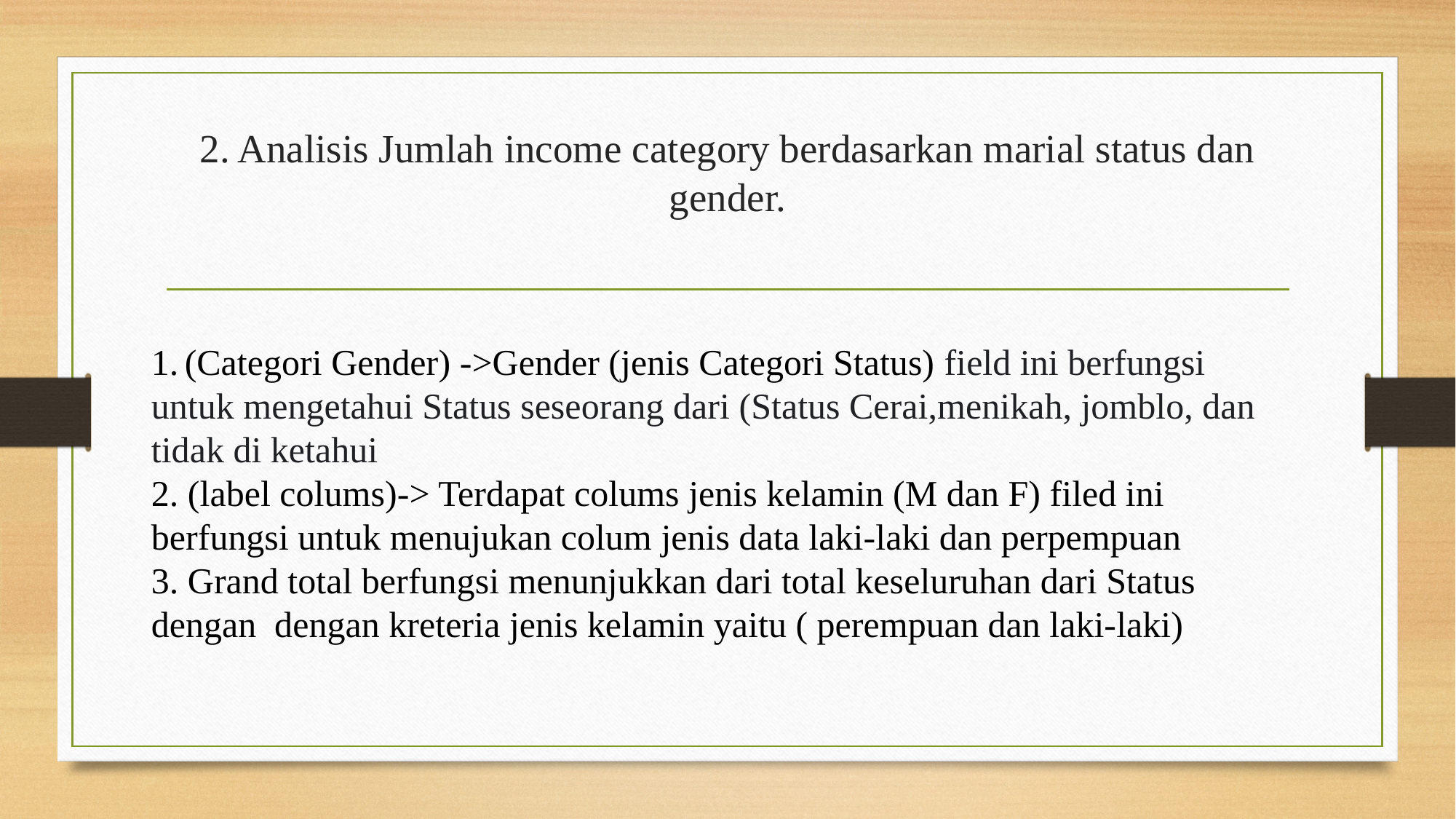

# 2. Analisis Jumlah income category berdasarkan marial status dan gender.
1. (Categori Gender) ->Gender (jenis Categori Status) field ini berfungsi untuk mengetahui Status seseorang dari (Status Cerai,menikah, jomblo, dan tidak di ketahui
2. (label colums)-> Terdapat colums jenis kelamin (M dan F) filed ini berfungsi untuk menujukan colum jenis data laki-laki dan perpempuan
3. Grand total berfungsi menunjukkan dari total keseluruhan dari Status dengan  dengan kreteria jenis kelamin yaitu ( perempuan dan laki-laki)